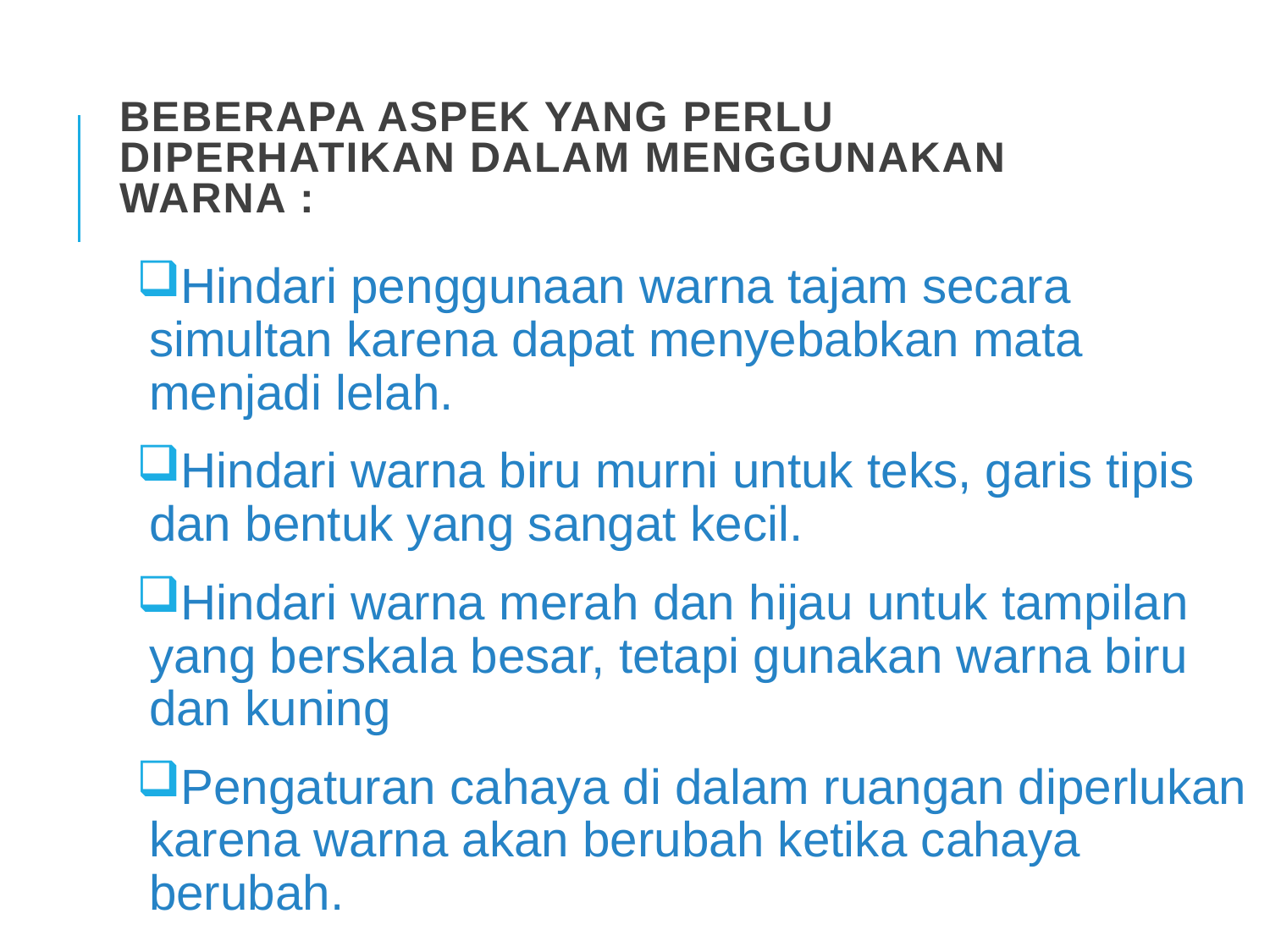

# Beberapa aspek yang perlu diperhatikan dalam menggunakan warna :
Hindari penggunaan warna tajam secara simultan karena dapat menyebabkan mata menjadi lelah.
Hindari warna biru murni untuk teks, garis tipis dan bentuk yang sangat kecil.
Hindari warna merah dan hijau untuk tampilan yang berskala besar, tetapi gunakan warna biru dan kuning
Pengaturan cahaya di dalam ruangan diperlukan karena warna akan berubah ketika cahaya berubah.